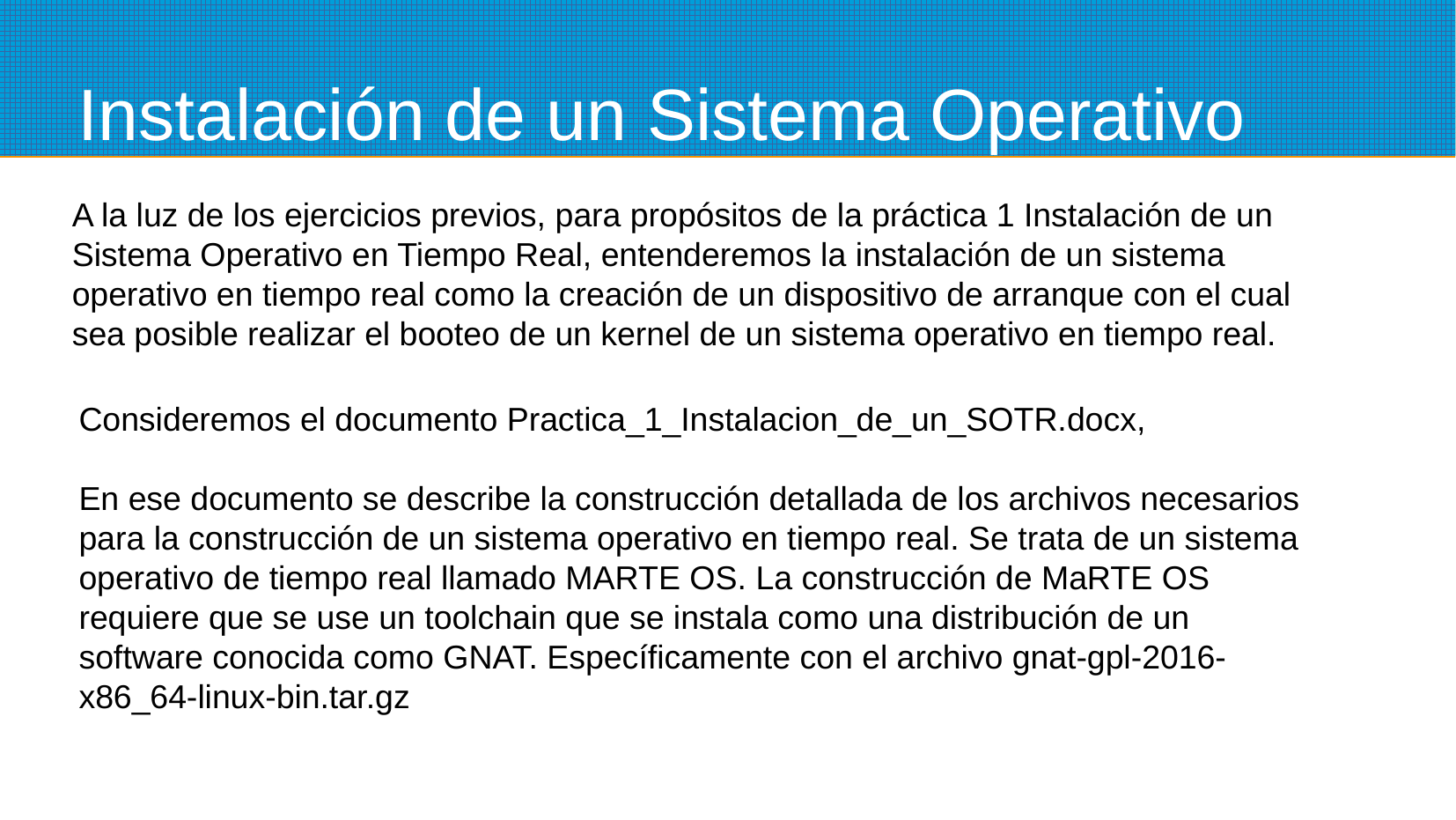

Instalación de un Sistema Operativo
A la luz de los ejercicios previos, para propósitos de la práctica 1 Instalación de un Sistema Operativo en Tiempo Real, entenderemos la instalación de un sistema operativo en tiempo real como la creación de un dispositivo de arranque con el cual sea posible realizar el booteo de un kernel de un sistema operativo en tiempo real.

Consideremos el documento Practica_1_Instalacion_de_un_SOTR.docx,

En ese documento se describe la construcción detallada de los archivos necesarios para la construcción de un sistema operativo en tiempo real. Se trata de un sistema operativo de tiempo real llamado MARTE OS. La construcción de MaRTE OS requiere que se use un toolchain que se instala como una distribución de un software conocida como GNAT. Específicamente con el archivo gnat-gpl-2016-x86_64-linux-bin.tar.gz